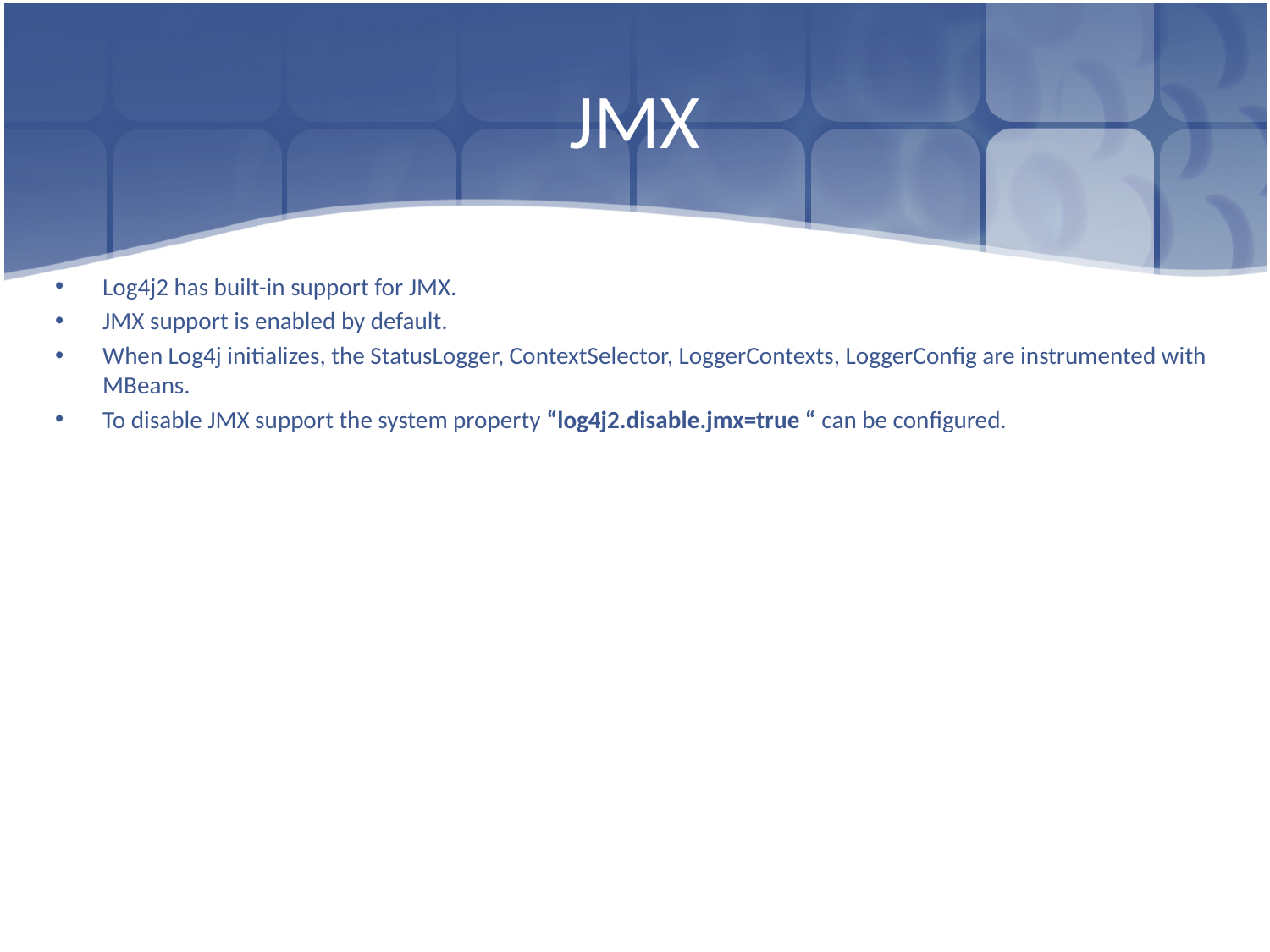

# JMX
Log4j2 has built-in support for JMX.
JMX support is enabled by default.
When Log4j initializes, the StatusLogger, ContextSelector, LoggerContexts, LoggerConfig are instrumented with MBeans.
To disable JMX support the system property “log4j2.disable.jmx=true “ can be configured.